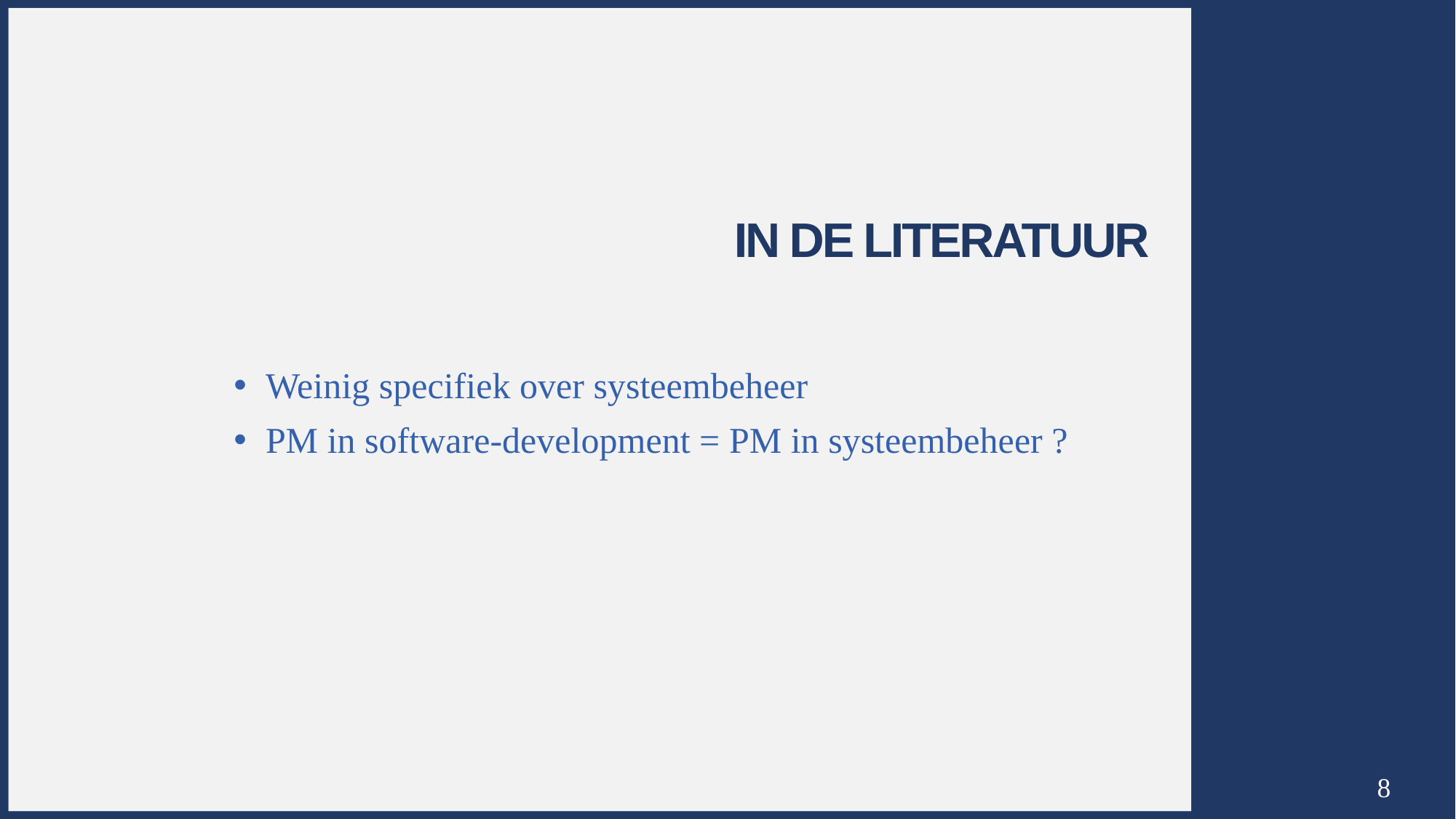

# in de literatuur
Weinig specifiek over systeembeheer
PM in software-development = PM in systeembeheer ?

8